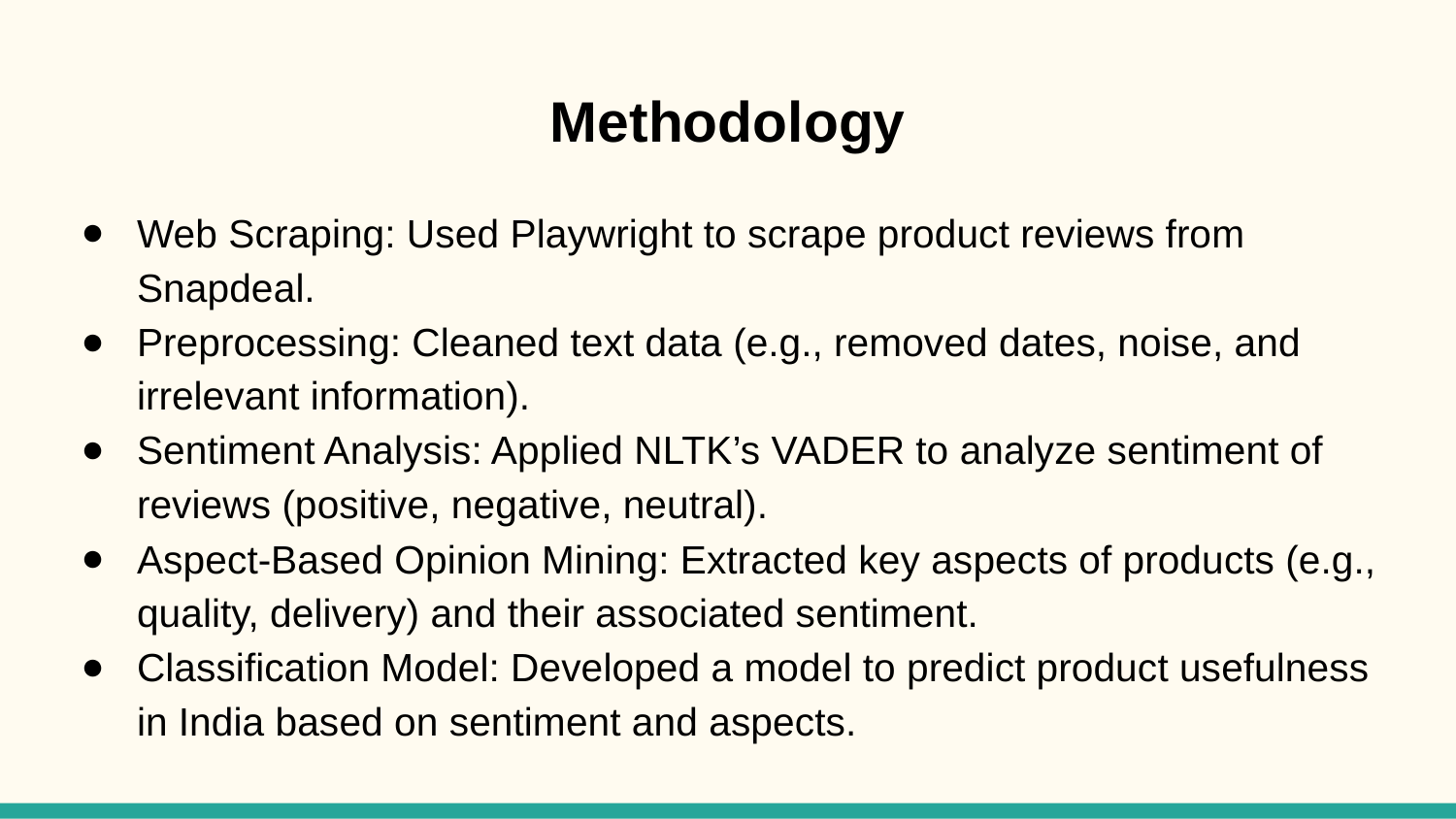

# Methodology
Web Scraping: Used Playwright to scrape product reviews from Snapdeal.
Preprocessing: Cleaned text data (e.g., removed dates, noise, and irrelevant information).
Sentiment Analysis: Applied NLTK’s VADER to analyze sentiment of reviews (positive, negative, neutral).
Aspect-Based Opinion Mining: Extracted key aspects of products (e.g., quality, delivery) and their associated sentiment.
Classification Model: Developed a model to predict product usefulness in India based on sentiment and aspects.